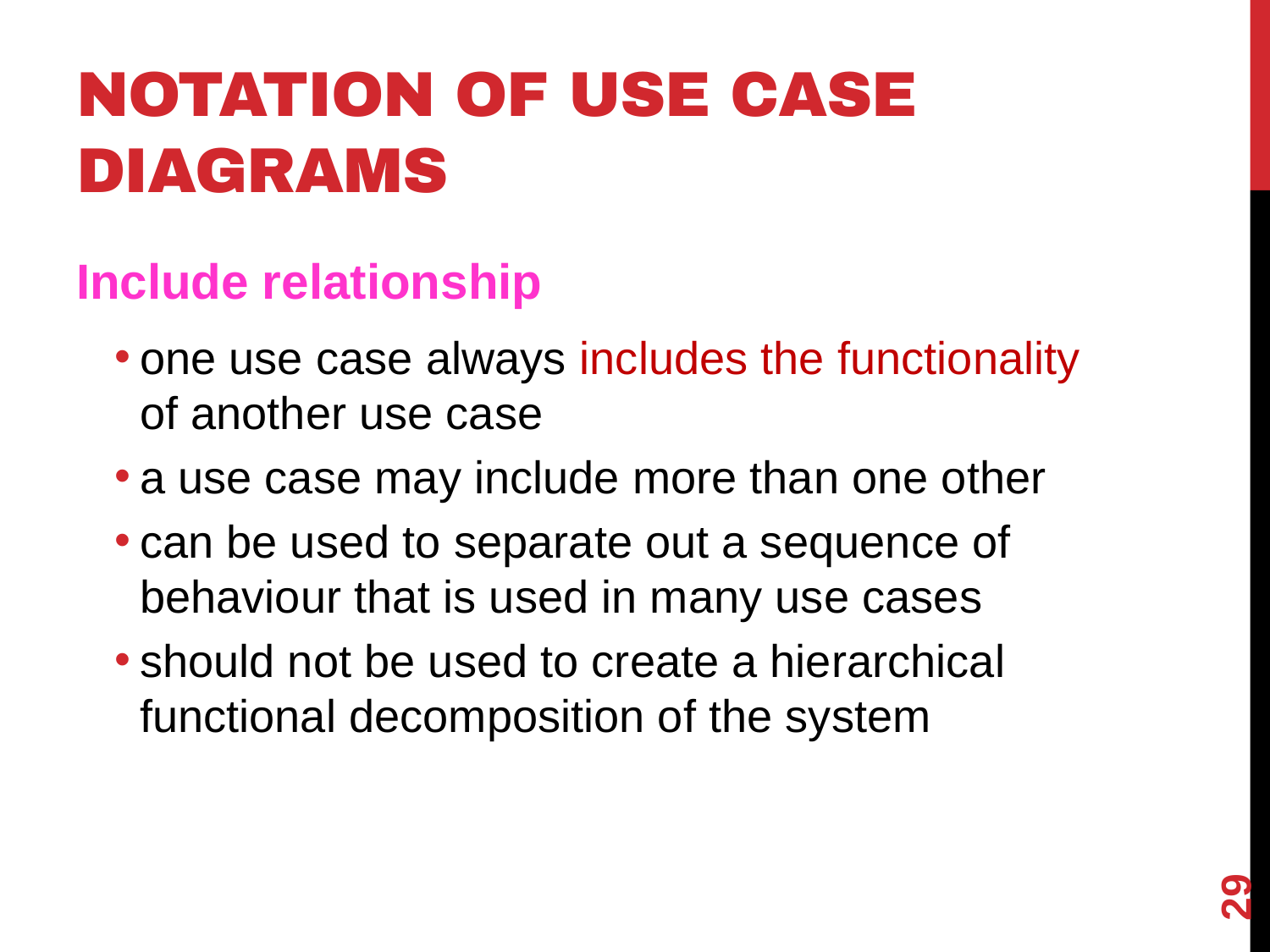

# Notation of Use Case Diagrams
Include relationship
one use case always includes the functionality of another use case
a use case may include more than one other
can be used to separate out a sequence of behaviour that is used in many use cases
should not be used to create a hierarchical functional decomposition of the system
29